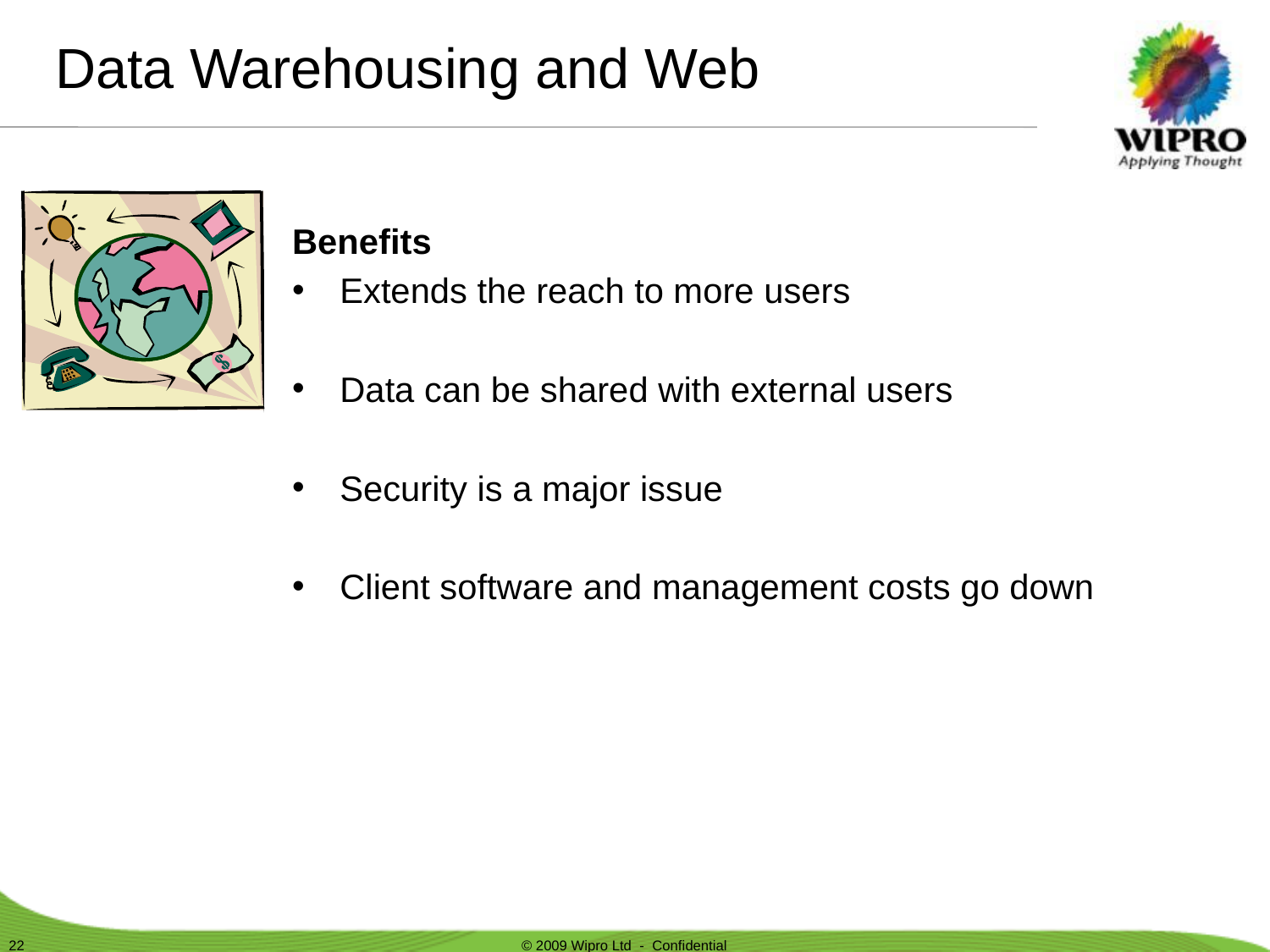

Data Warehousing and Web

Benefits
Extends the reach to more users

Data can be shared with external users

Security is a major issue

Client software and management costs go down